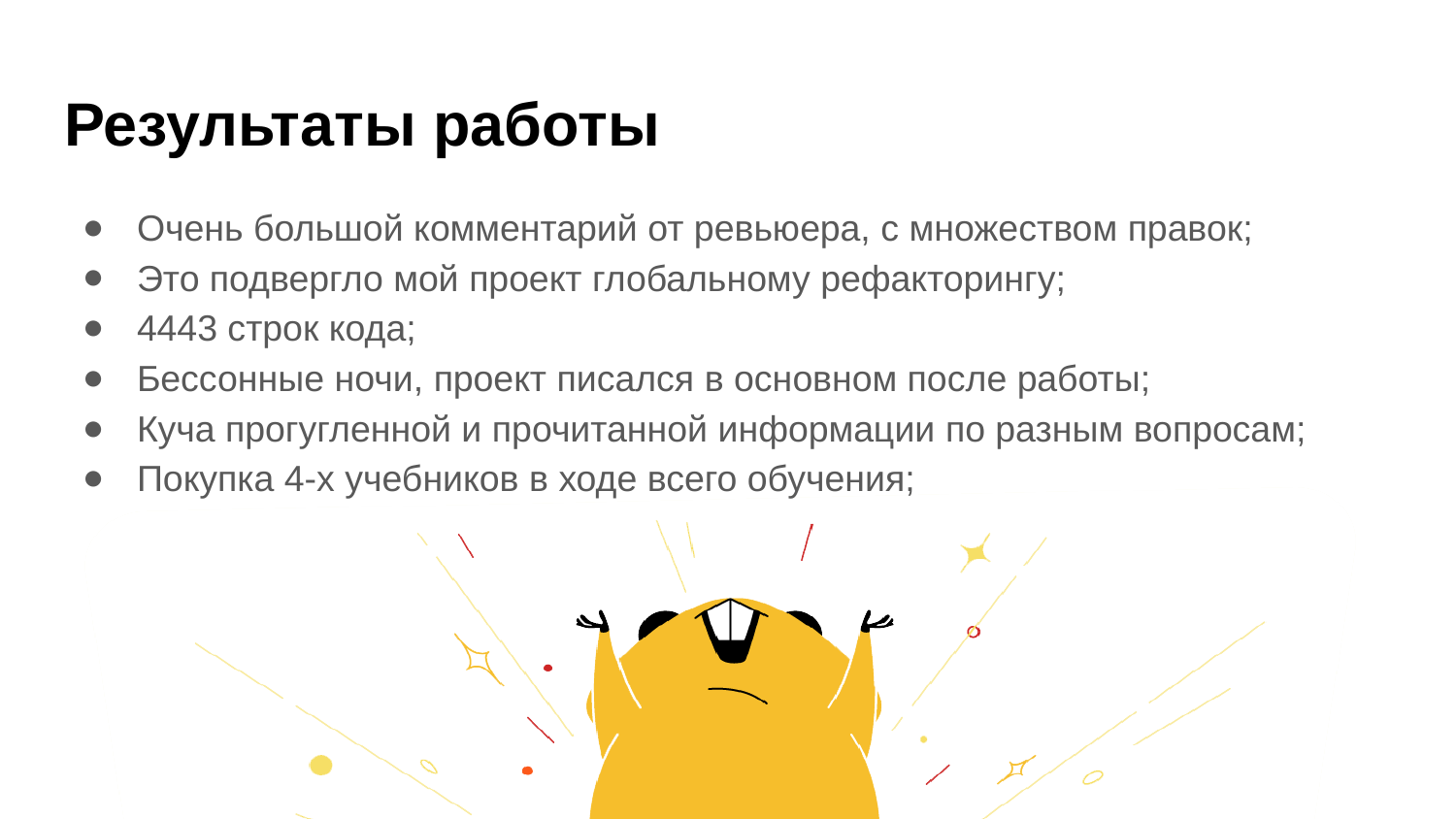

# Результаты работы
Очень большой комментарий от ревьюера, с множеством правок;
Это подвергло мой проект глобальному рефакторингу;
4443 строк кода;
Бессонные ночи, проект писался в основном после работы;
Куча прогугленной и прочитанной информации по разным вопросам;
Покупка 4-х учебников в ходе всего обучения;